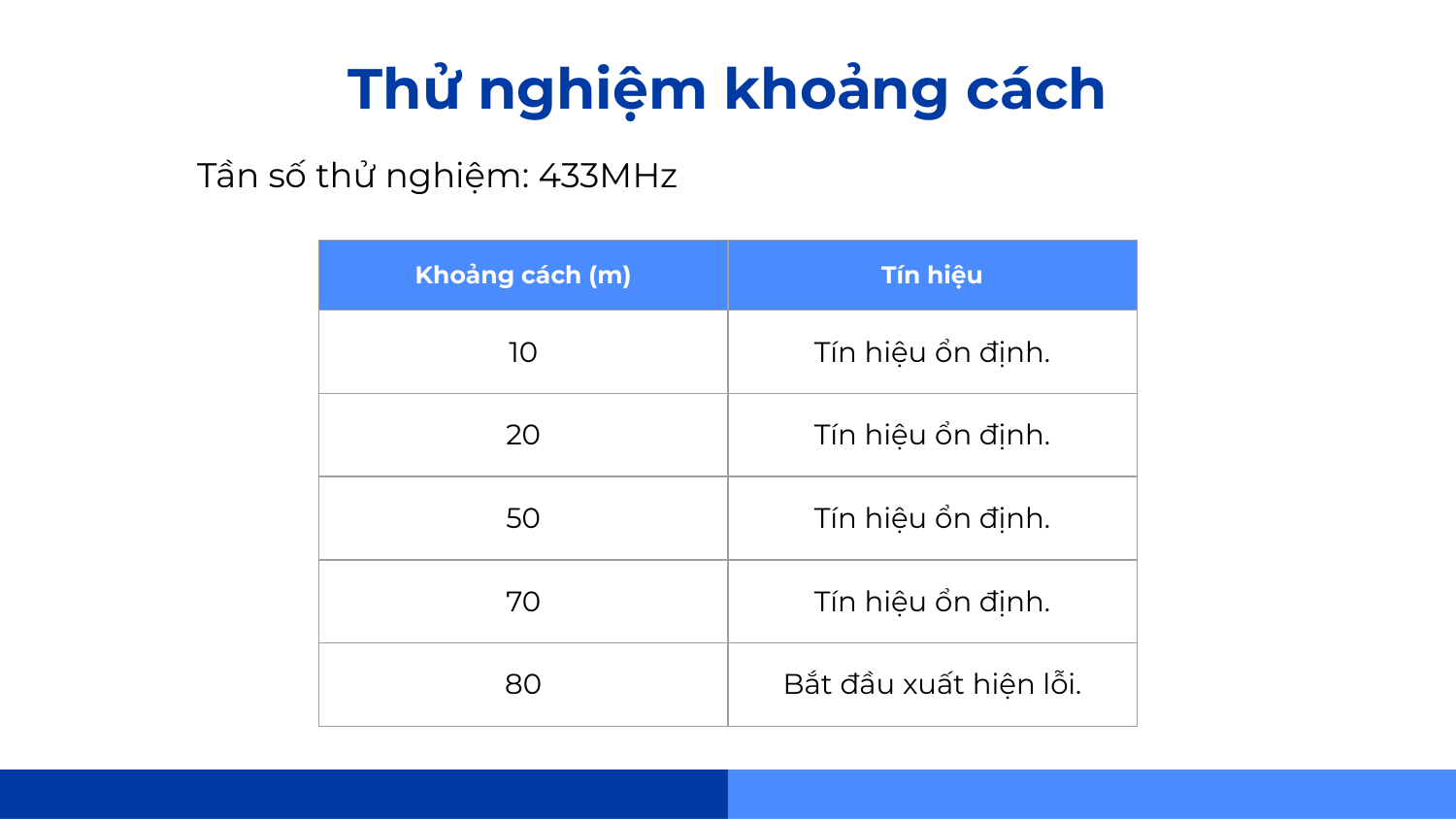

# Thử nghiệm khoảng cách
Tần số thử nghiệm: 433MHz

| Khoảng cách (m) | Tín hiệu |
| --- | --- |
| 10 | Tín hiệu ổn định. |
| 20 | Tín hiệu ổn định. |
| 50 | Tín hiệu ổn định. |
| 70 | Tín hiệu ổn định. |
| 80 | Bắt đầu xuất hiện lỗi. |